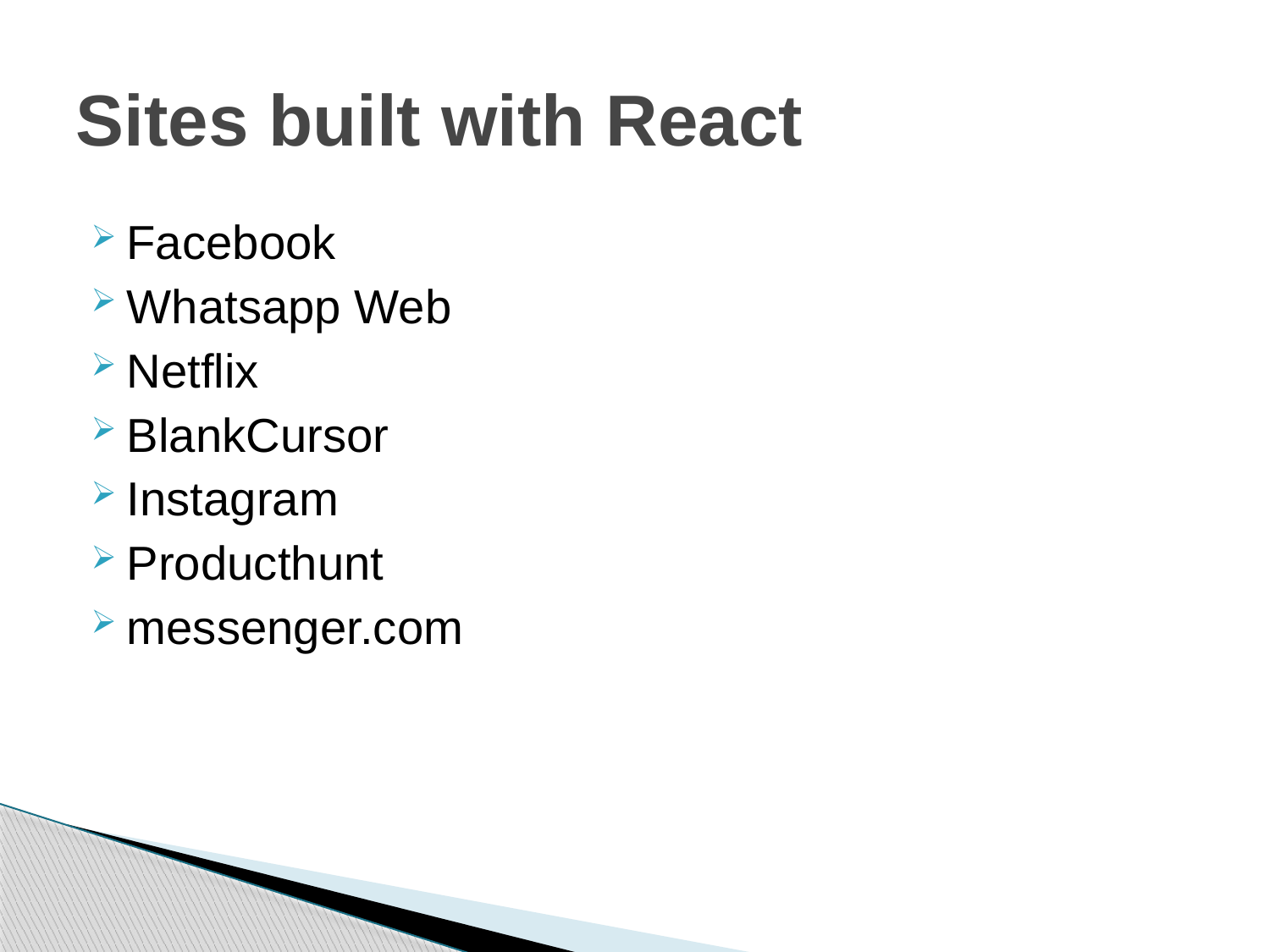

# Sites built with React
Facebook
Whatsapp Web
Netflix
BlankCursor
Instagram
Producthunt
messenger.com